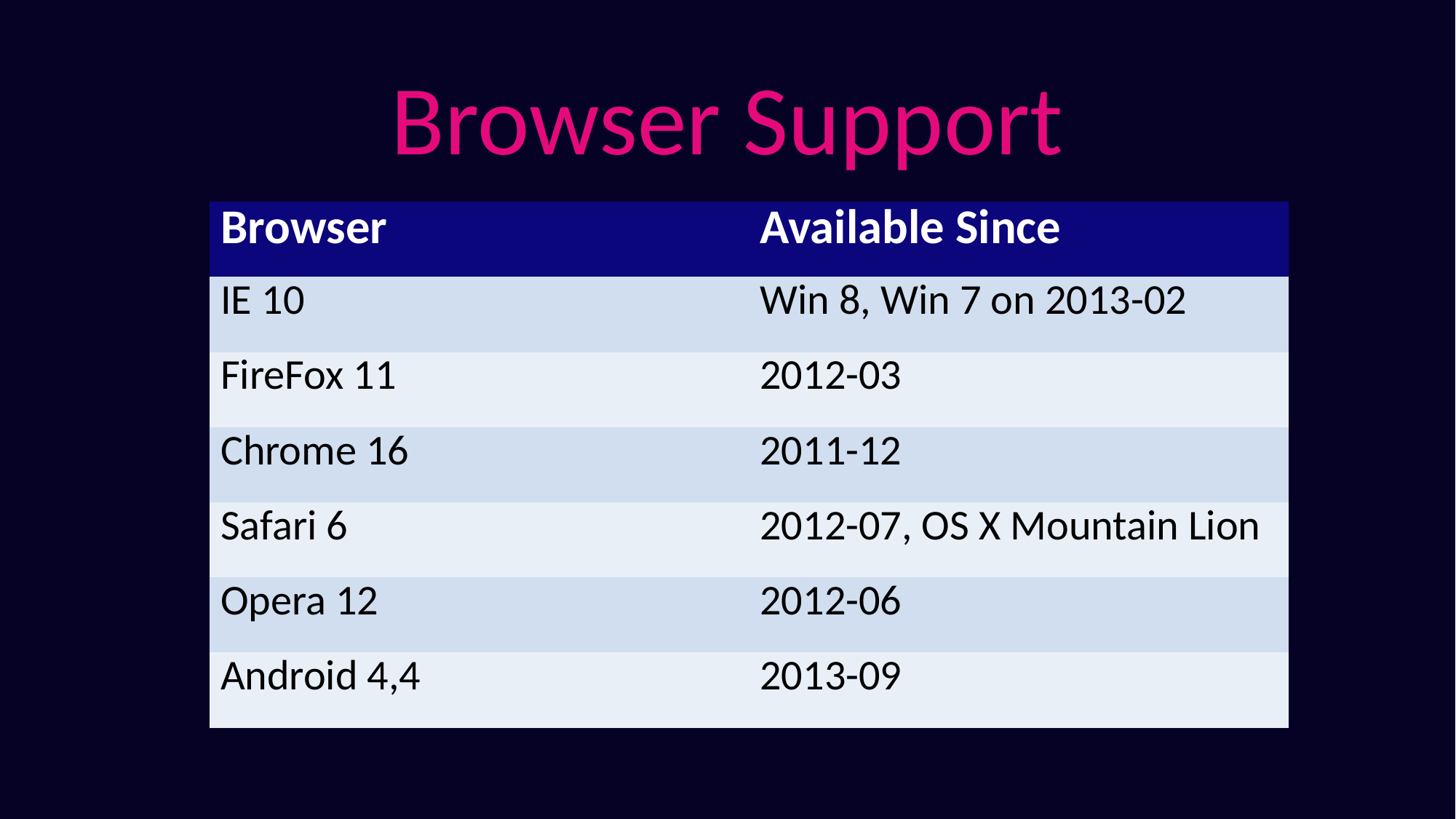

# Browser Support
| Browser | Available Since |
| --- | --- |
| IE 10 | Win 8, Win 7 on 2013-02 |
| FireFox 11 | 2012-03 |
| Chrome 16 | 2011-12 |
| Safari 6 | 2012-07, OS X Mountain Lion |
| Opera 12 | 2012-06 |
| Android 4,4 | 2013-09 |